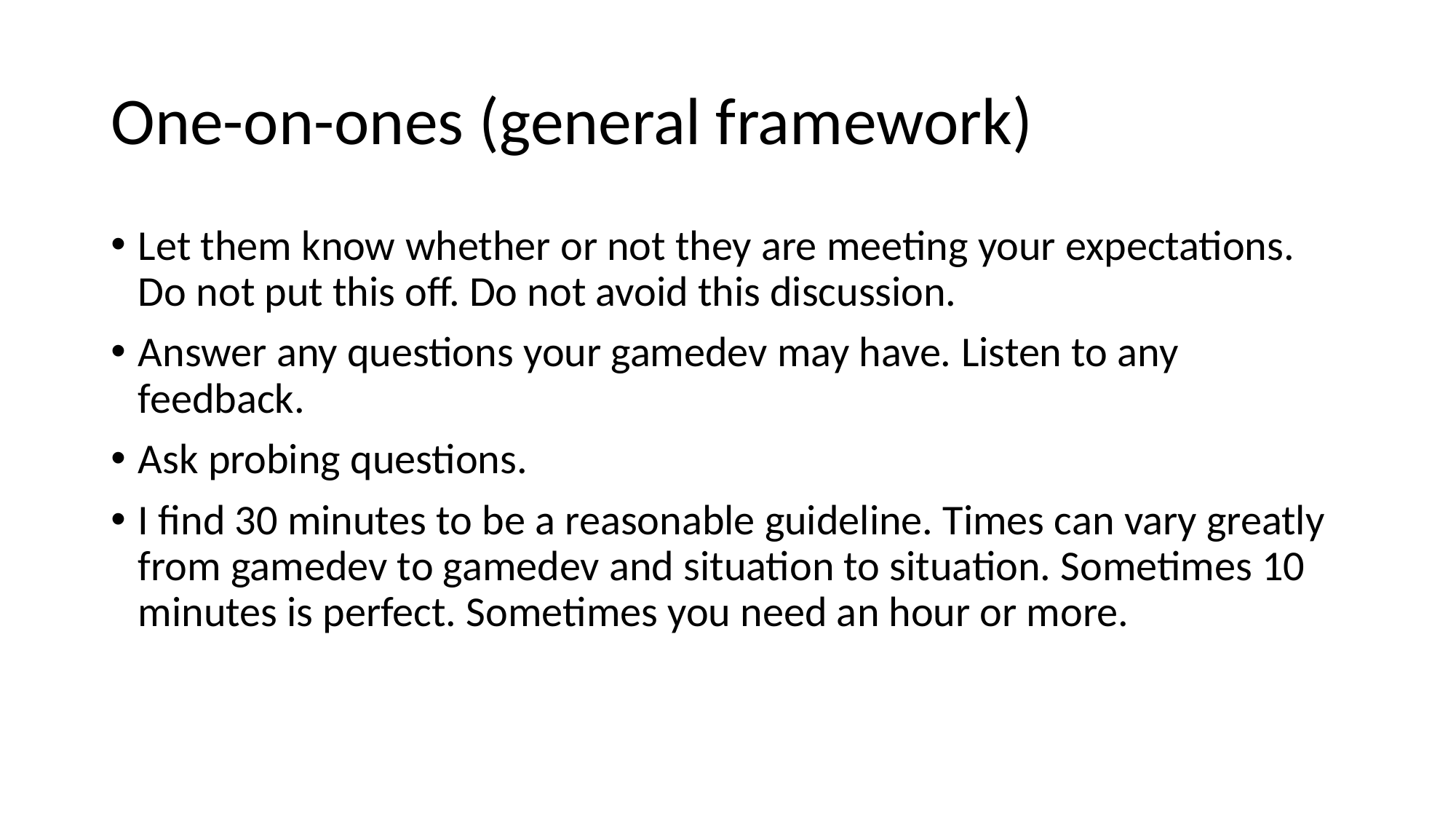

# One-on-ones (general framework)
Let them know whether or not they are meeting your expectations. Do not put this off. Do not avoid this discussion.
Answer any questions your gamedev may have. Listen to any feedback.
Ask probing questions.
I find 30 minutes to be a reasonable guideline. Times can vary greatly from gamedev to gamedev and situation to situation. Sometimes 10 minutes is perfect. Sometimes you need an hour or more.